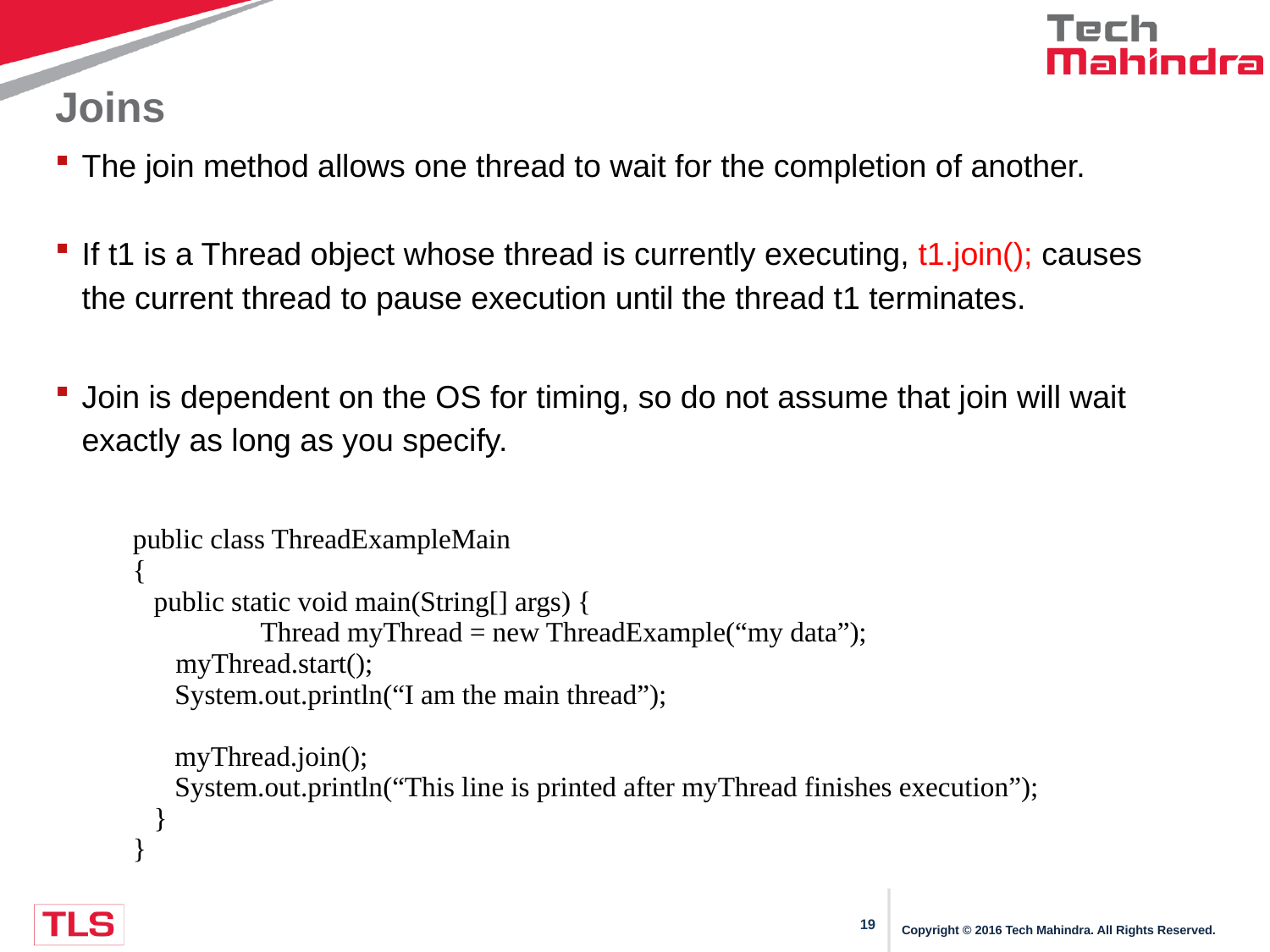

# Joins
The join method allows one thread to wait for the completion of another.

If t1 is a Thread object whose thread is currently executing, t1.join(); causes the current thread to pause execution until the thread t1 terminates.

Join is dependent on the OS for timing, so do not assume that join will wait exactly as long as you specify.

public class ThreadExampleMain
{
   public static void main(String[] args) {
      	Thread myThread = new ThreadExample(“my data”);
	      myThread.start();
      System.out.println(“I am the main thread”);

      myThread.join();
      System.out.println(“This line is printed after myThread finishes execution”);
   }
}
Copyright © 2016 Tech Mahindra. All Rights Reserved.